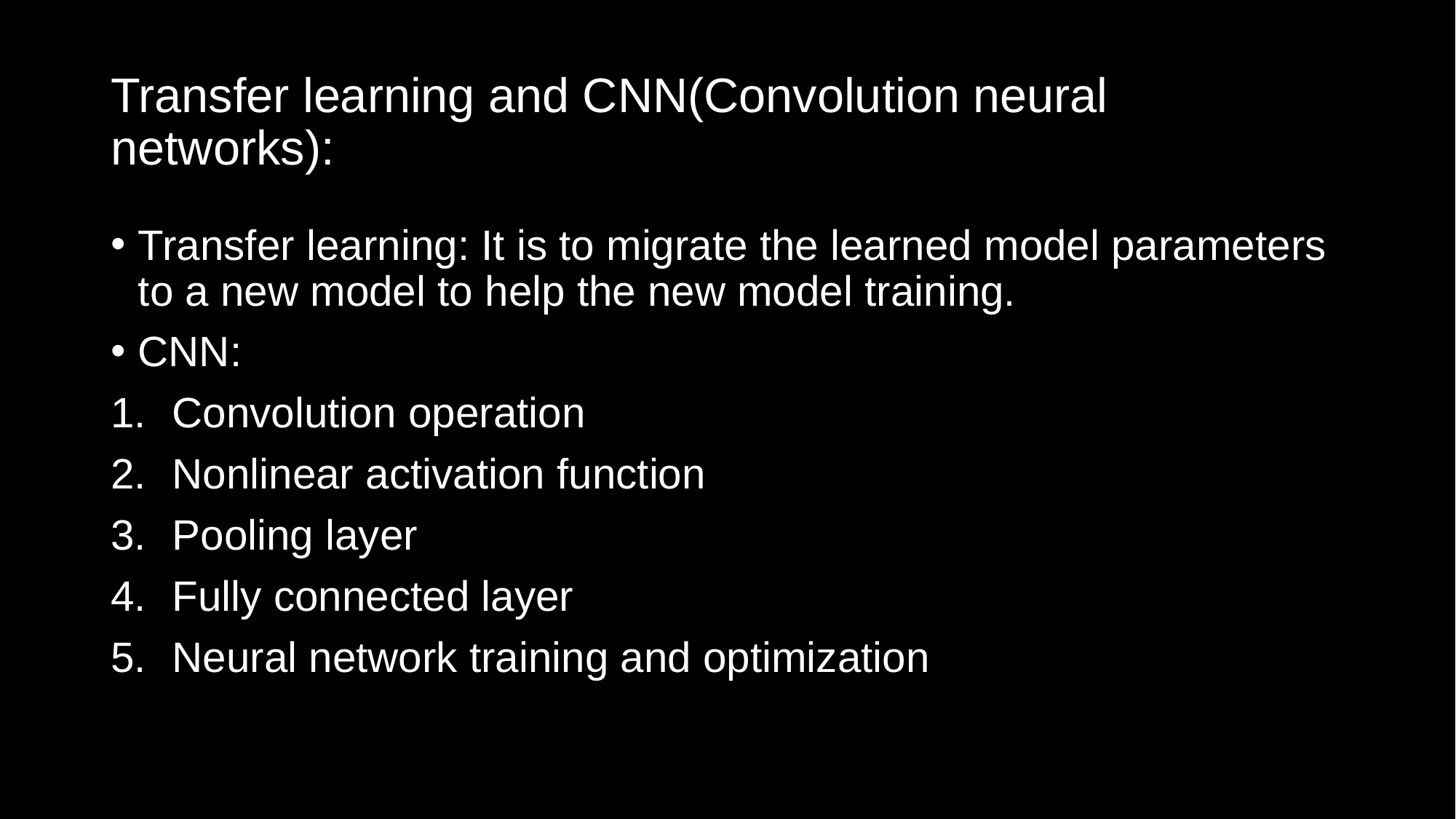

# Transfer learning and CNN(Convolution neural networks):
Transfer learning: It is to migrate the learned model parameters to a new model to help the new model training.
CNN:
Convolution operation
Nonlinear activation function
Pooling layer
Fully connected layer
Neural network training and optimization